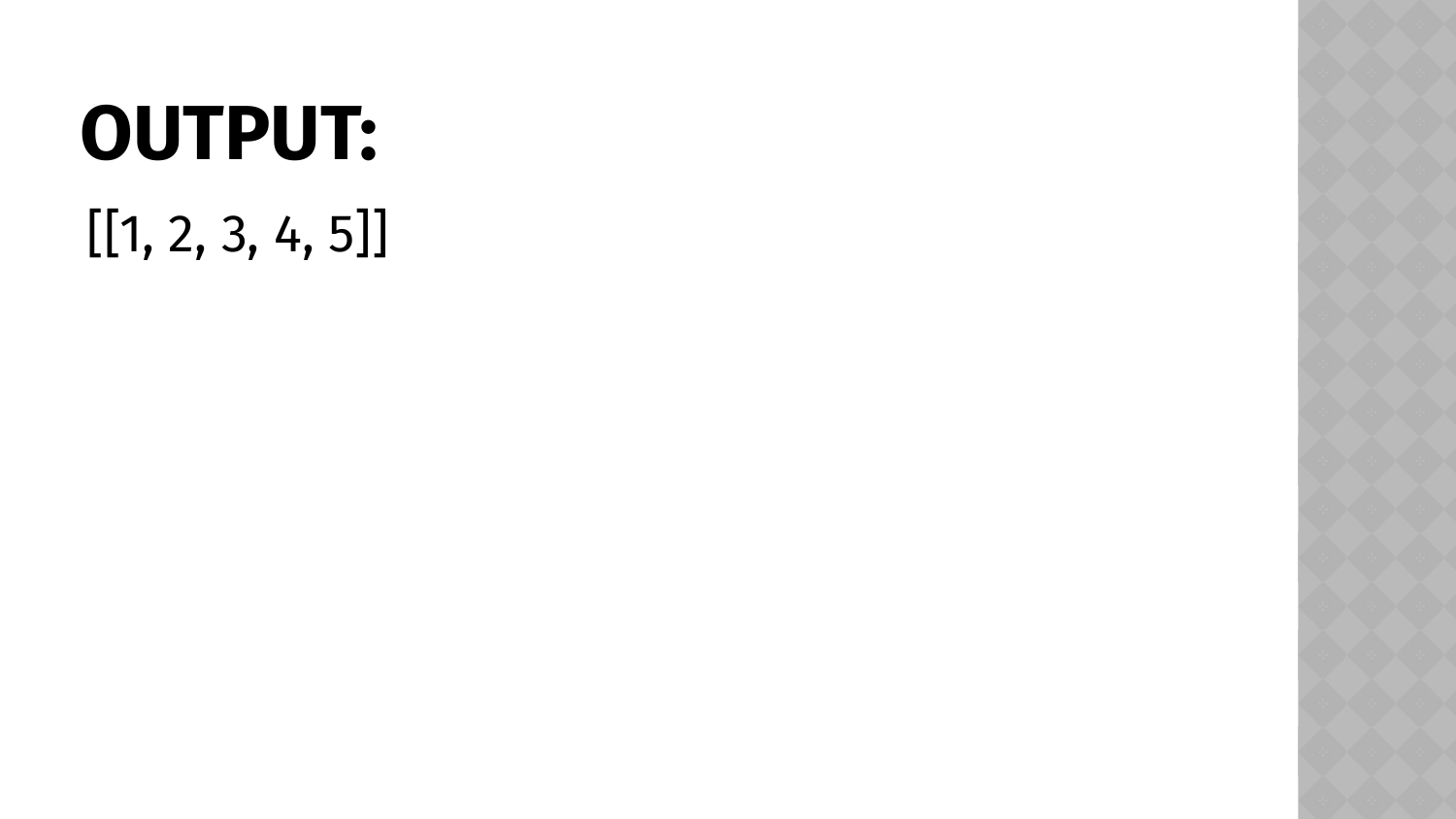

# Output:
[[1, 2, 3, 4, 5]]